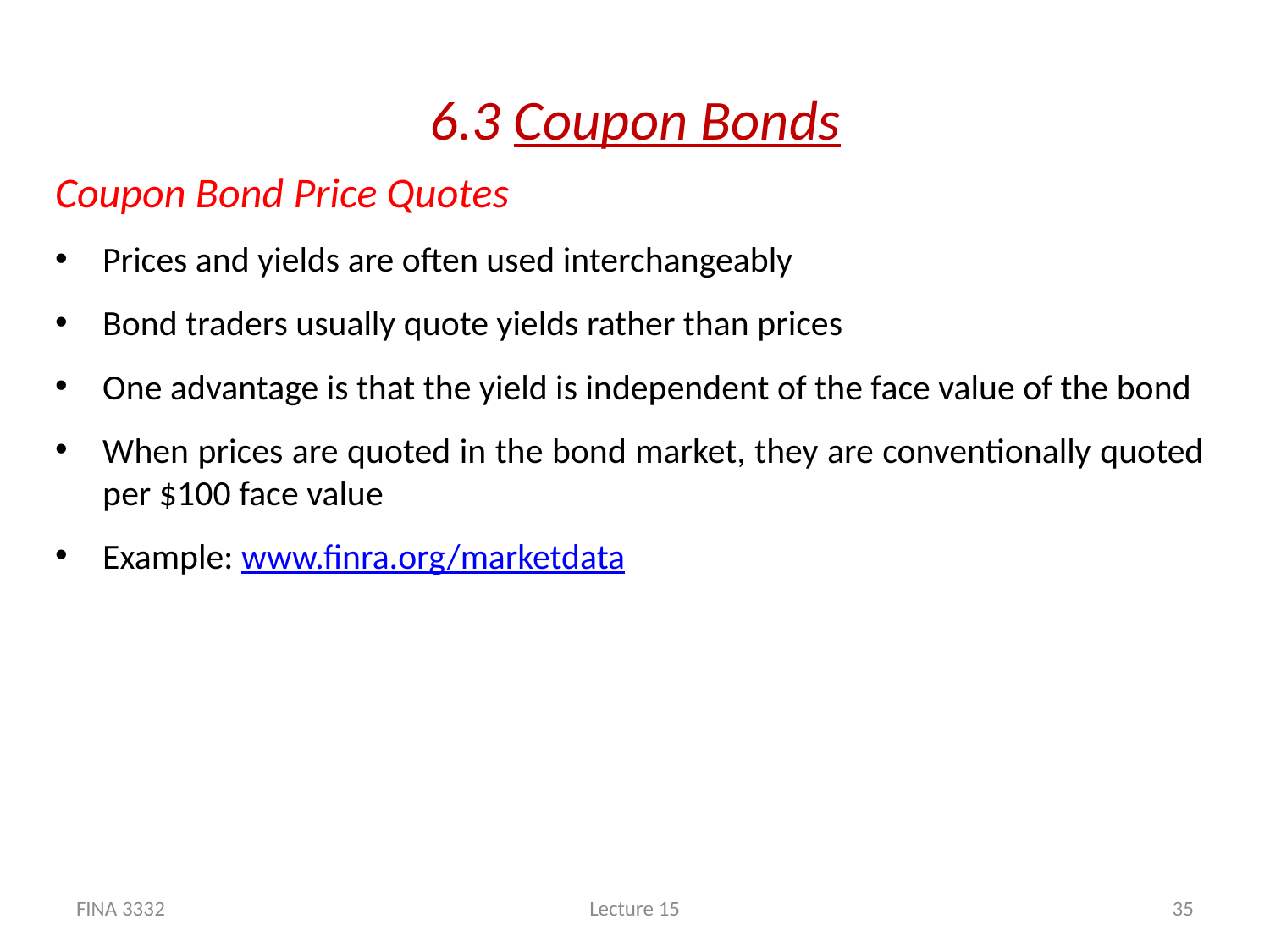

# 6.3 Coupon Bonds
Coupon Bond Price Quotes
Prices and yields are often used interchangeably
Bond traders usually quote yields rather than prices
One advantage is that the yield is independent of the face value of the bond
When prices are quoted in the bond market, they are conventionally quoted per $100 face value
Example: www.finra.org/marketdata

FINA 3332
Lecture 15
35